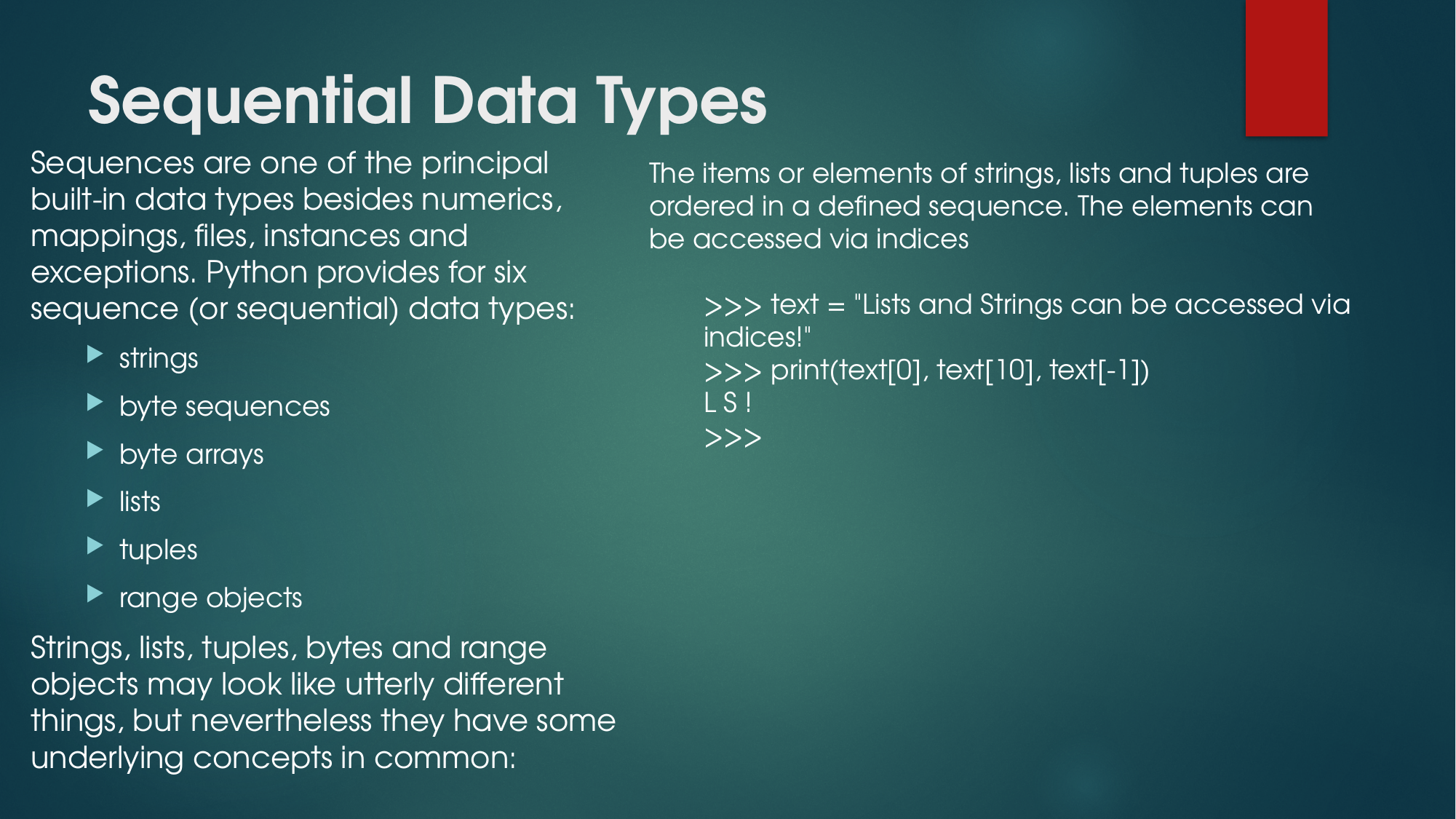

# Sequential Data Types
Sequences are one of the principal built-in data types besides numerics, mappings, files, instances and exceptions. Python provides for six sequence (or sequential) data types:
strings
byte sequences
byte arrays
lists
tuples
range objects
Strings, lists, tuples, bytes and range objects may look like utterly different things, but nevertheless they have some underlying concepts in common:

The items or elements of strings, lists and tuples are ordered in a defined sequence. The elements can be accessed via indices

>>> text = "Lists and Strings can be accessed via indices!"
>>> print(text[0], text[10], text[-1])
L S !
>>>